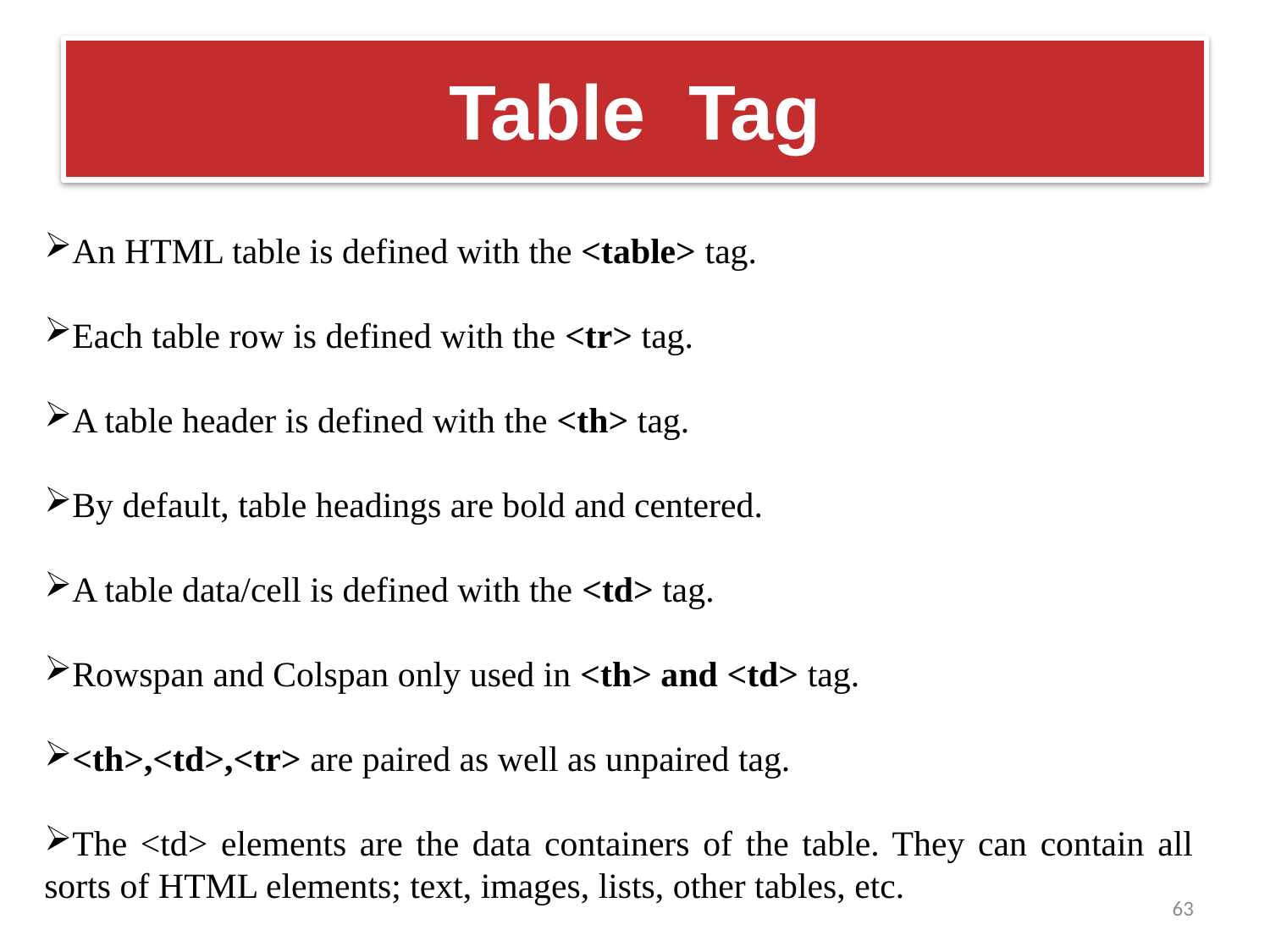

# Table  Tag
An HTML table is defined with the <table> tag.

Each table row is defined with the <tr> tag.

A table header is defined with the <th> tag.

By default, table headings are bold and centered.

A table data/cell is defined with the <td> tag.

Rowspan and Colspan only used in <th> and <td> tag.

<th>,<td>,<tr> are paired as well as unpaired tag.

The <td> elements are the data containers of the table. They can contain all sorts of HTML elements; text, images, lists, other tables, etc.
63